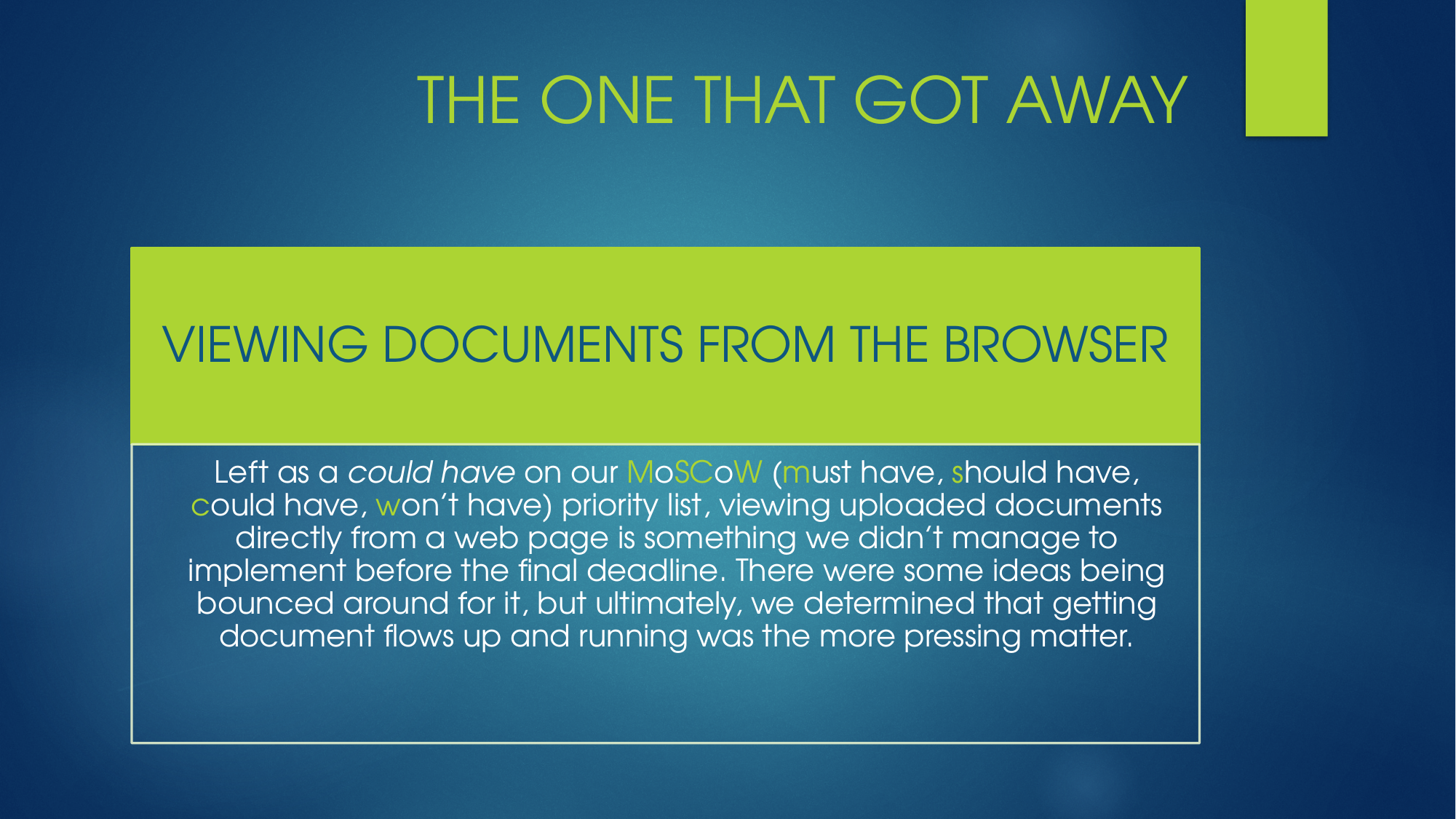

# THE ONE THAT GOT AWAY
VIEWING DOCUMENTS FROM THE BROWSER
	Left as a could have on our MoSCoW (must have, should have, could have, won’t have) priority list, viewing uploaded documents directly from a web page is something we didn’t manage to implement before the final deadline. There were some ideas being bounced around for it, but ultimately, we determined that getting document flows up and running was the more pressing matter.